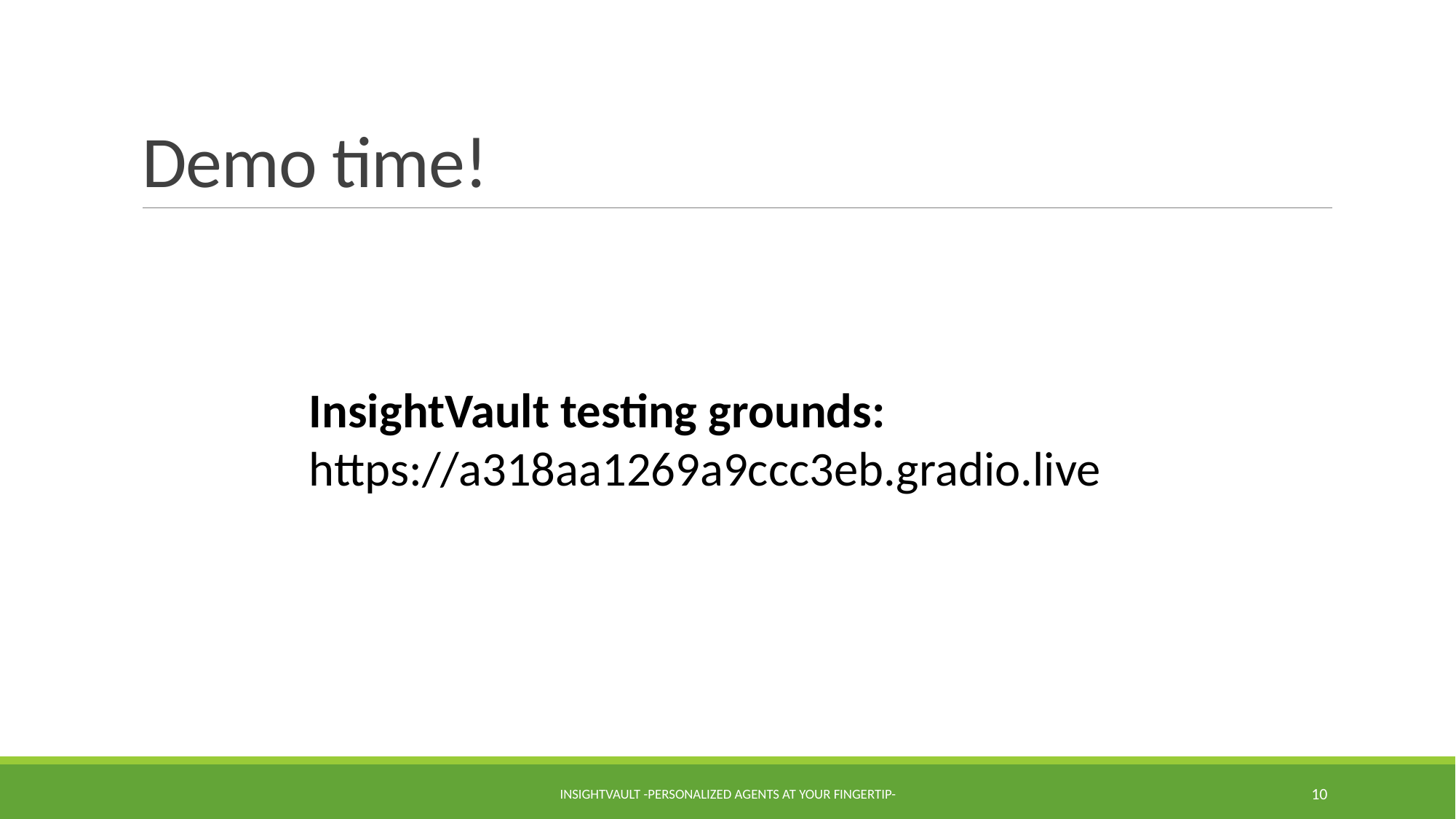

# Demo time!
InsightVault testing grounds:
https://a318aa1269a9ccc3eb.gradio.live
InsightVault -Personalized agents at your fingertip-
10